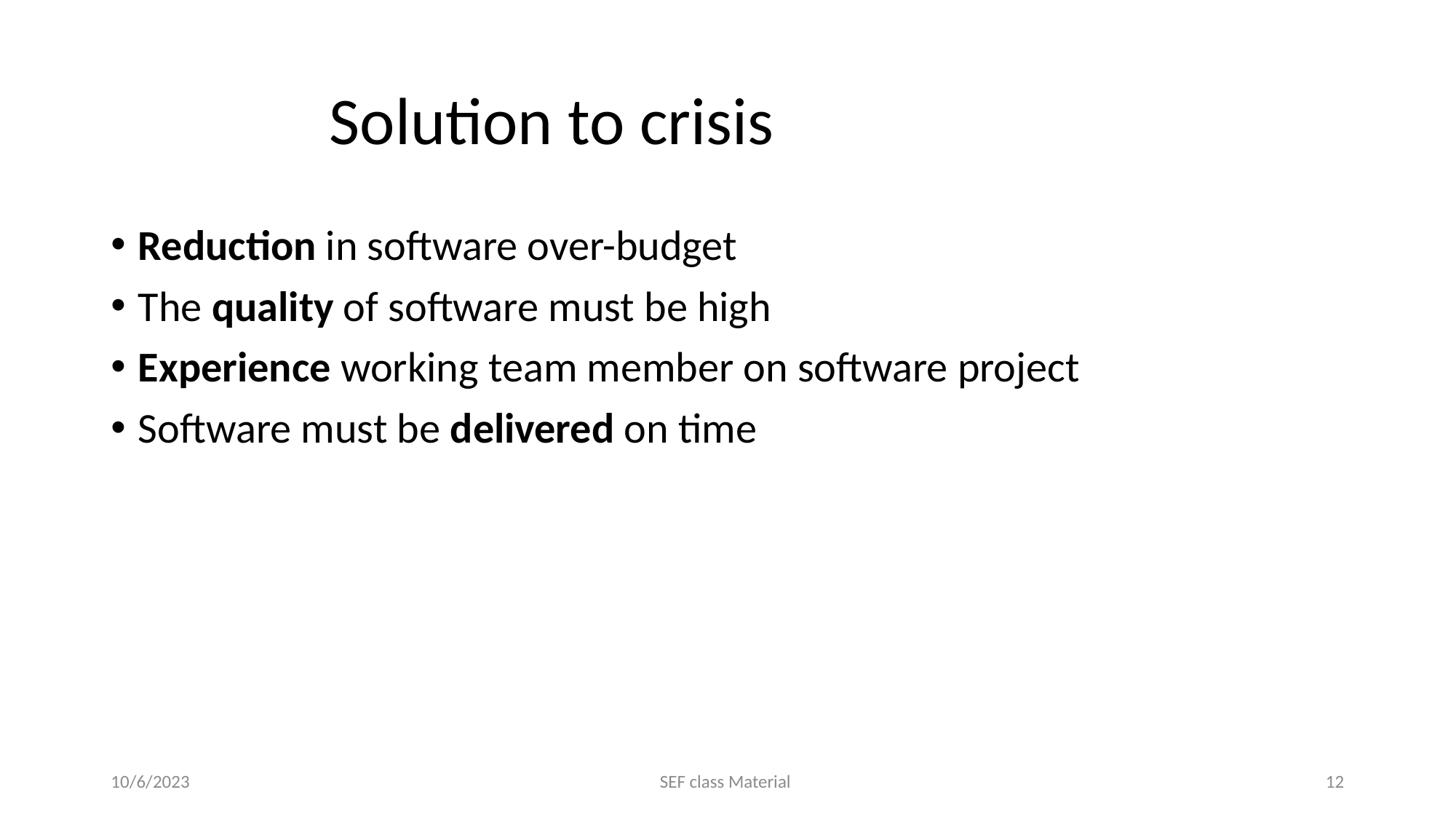

# Solution to crisis
Reduction in software over-budget
The quality of software must be high
Experience working team member on software project
Software must be delivered on time
10/6/2023
SEF class Material
12